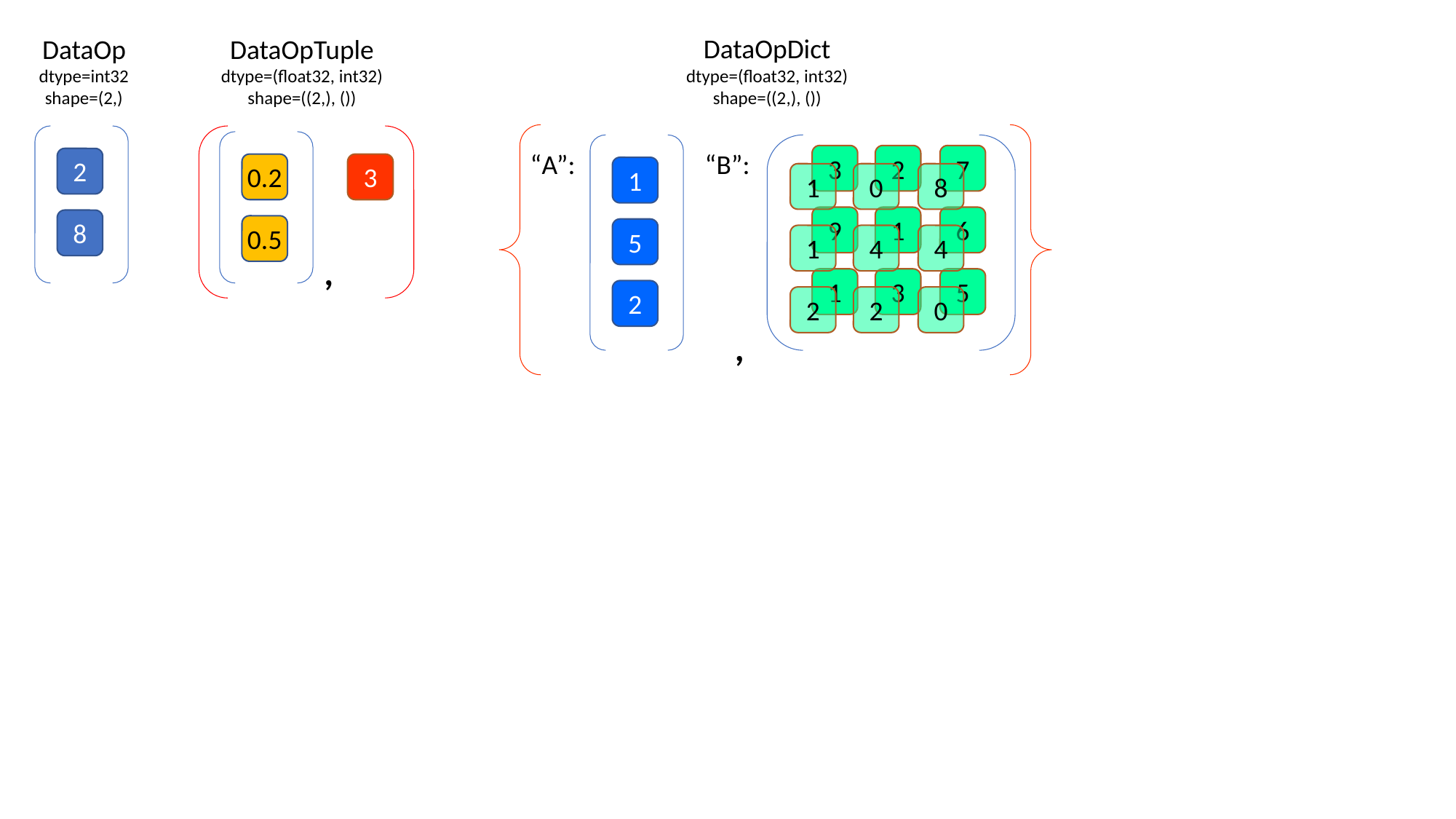

DataOpDict
dtype=(float32, int32)
shape=((2,), ())
DataOp
dtype=int32
shape=(2,)
DataOpTuple
dtype=(float32, int32)
shape=((2,), ())

1
5
2

3
2
7
9
1
6
1
3
5
1
0
8
1
4
4
2
2
0
“A”:
“B”:
2
0.2
3
8
0.5
,
,